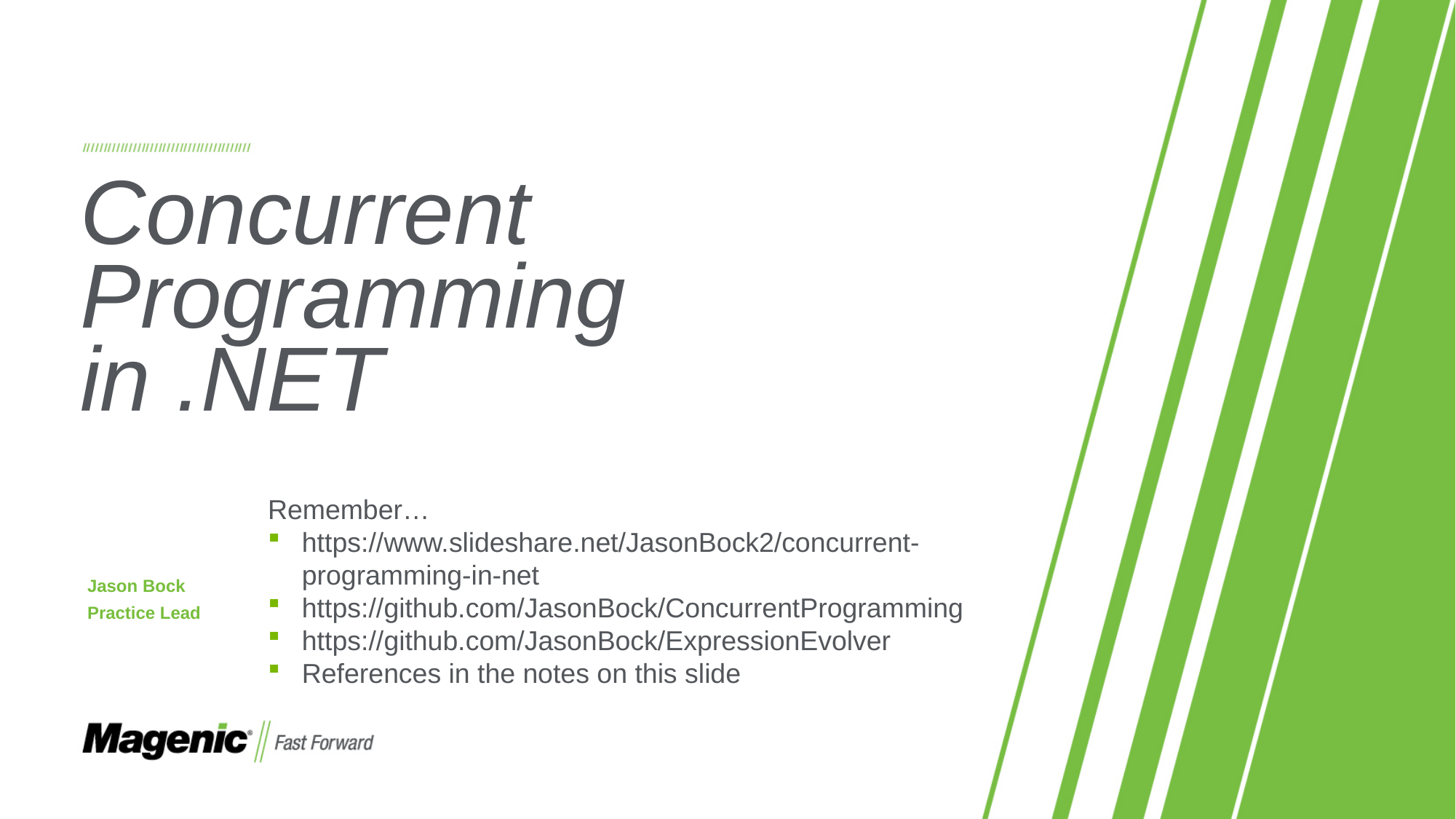

# Concurrent Programming in .NET

Jason Bock
Practice Lead
Remember…
https://www.slideshare.net/JasonBock2/concurrent-programming-in-net
https://github.com/JasonBock/ConcurrentProgramming
https://github.com/JasonBock/ExpressionEvolver
References in the notes on this slide